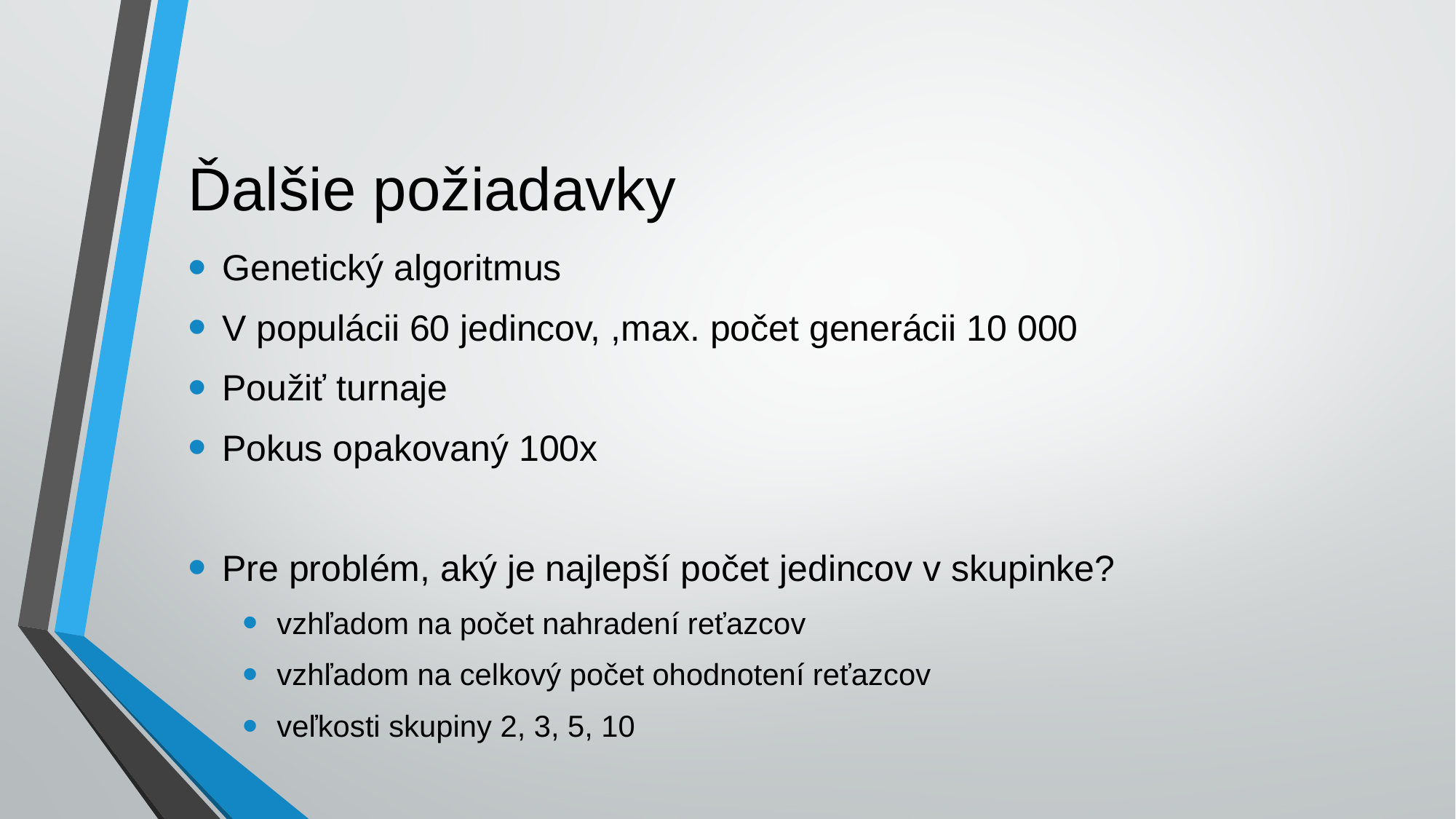

# Ďalšie požiadavky
Genetický algoritmus
V populácii 60 jedincov, ,max. počet generácii 10 000
Použiť turnaje
Pokus opakovaný 100x

Pre problém, aký je najlepší počet jedincov v skupinke?
vzhľadom na počet nahradení reťazcov
vzhľadom na celkový počet ohodnotení reťazcov
veľkosti skupiny 2, 3, 5, 10